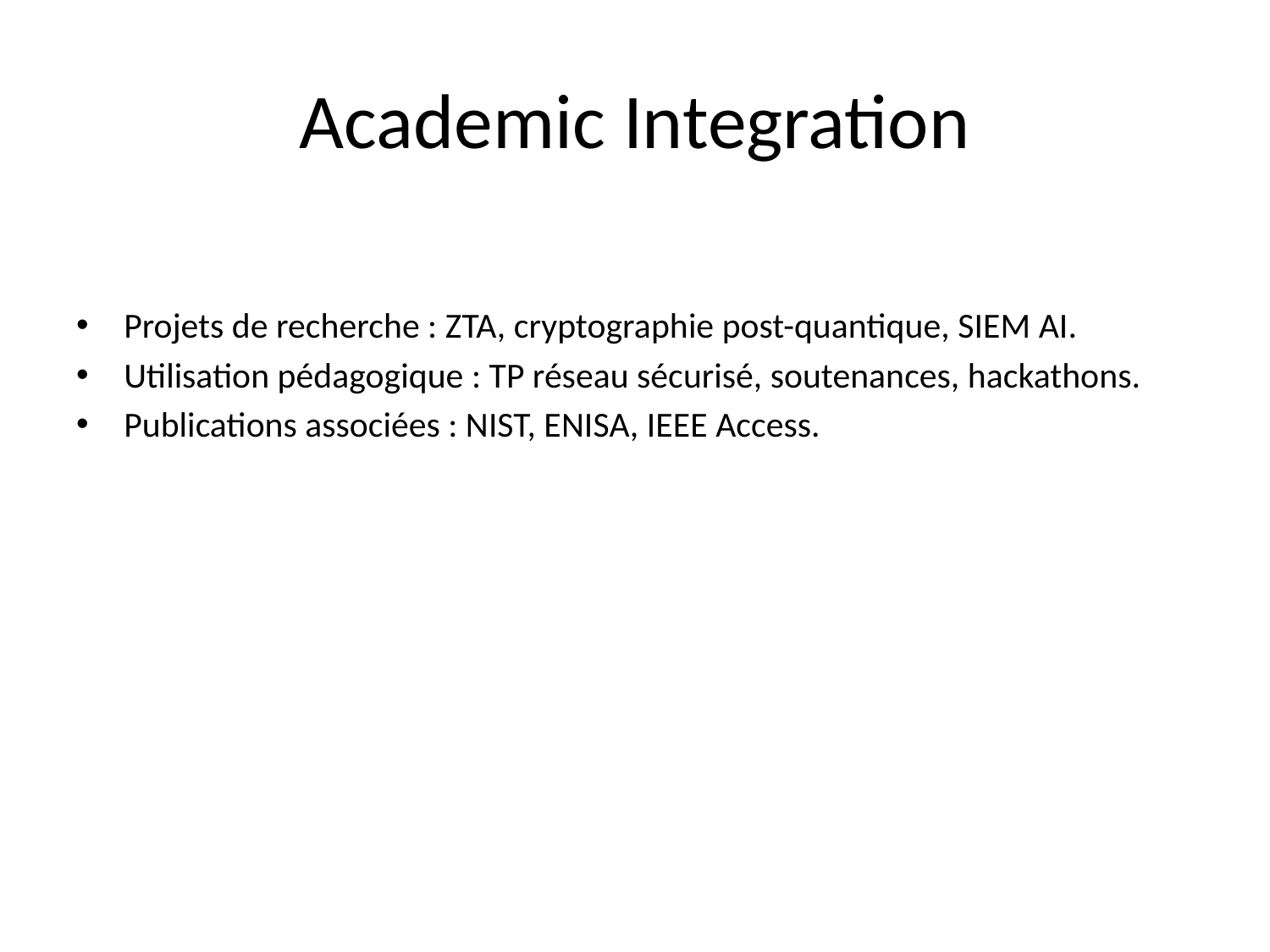

# Academic Integration

Projets de recherche : ZTA, cryptographie post-quantique, SIEM AI.
Utilisation pédagogique : TP réseau sécurisé, soutenances, hackathons.
Publications associées : NIST, ENISA, IEEE Access.